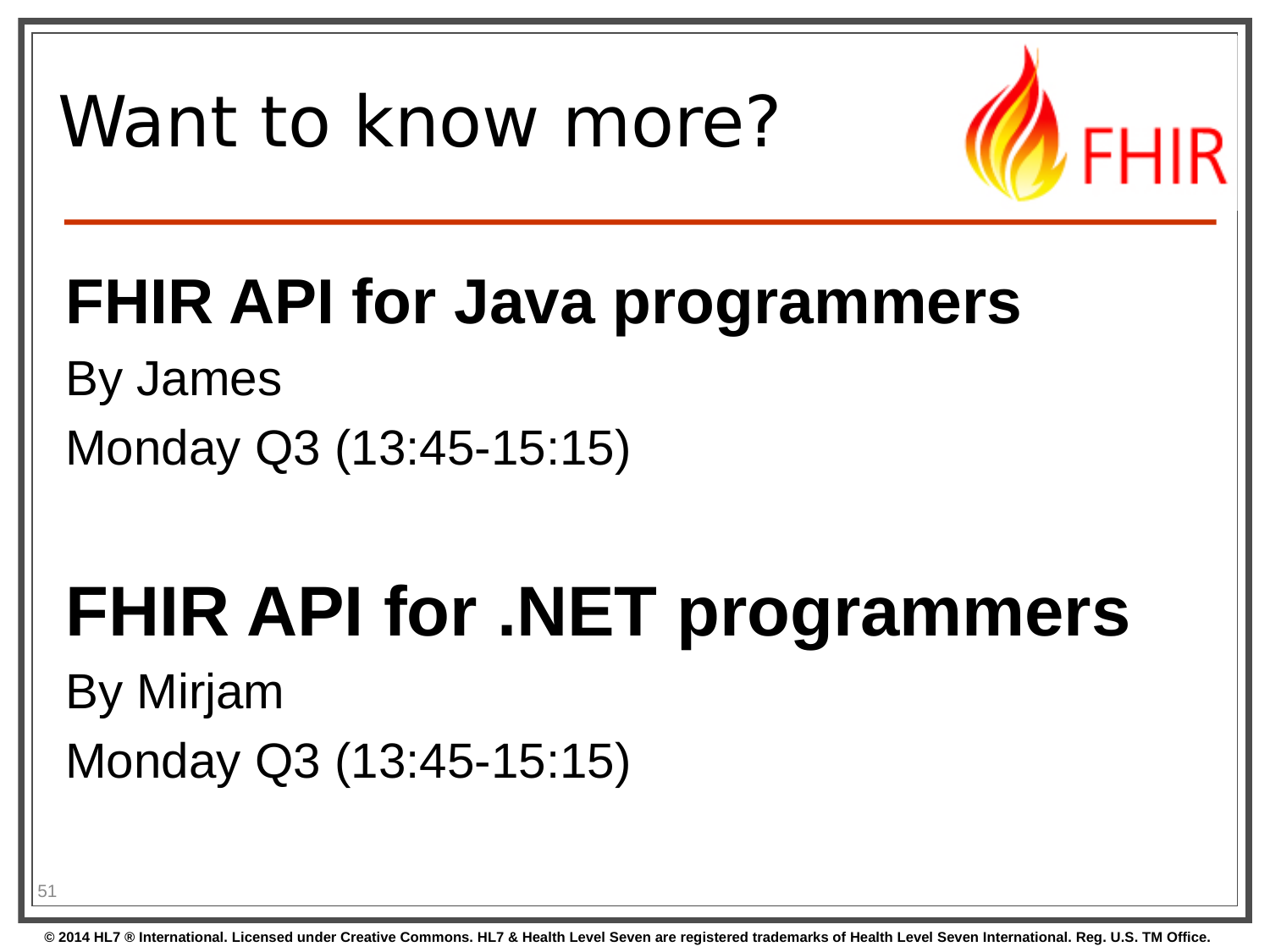

# Want to know more?
FHIR API for Java programmers
By James
Monday Q3 (13:45-15:15)

FHIR API for .NET programmers
By Mirjam
Monday Q3 (13:45-15:15)

51